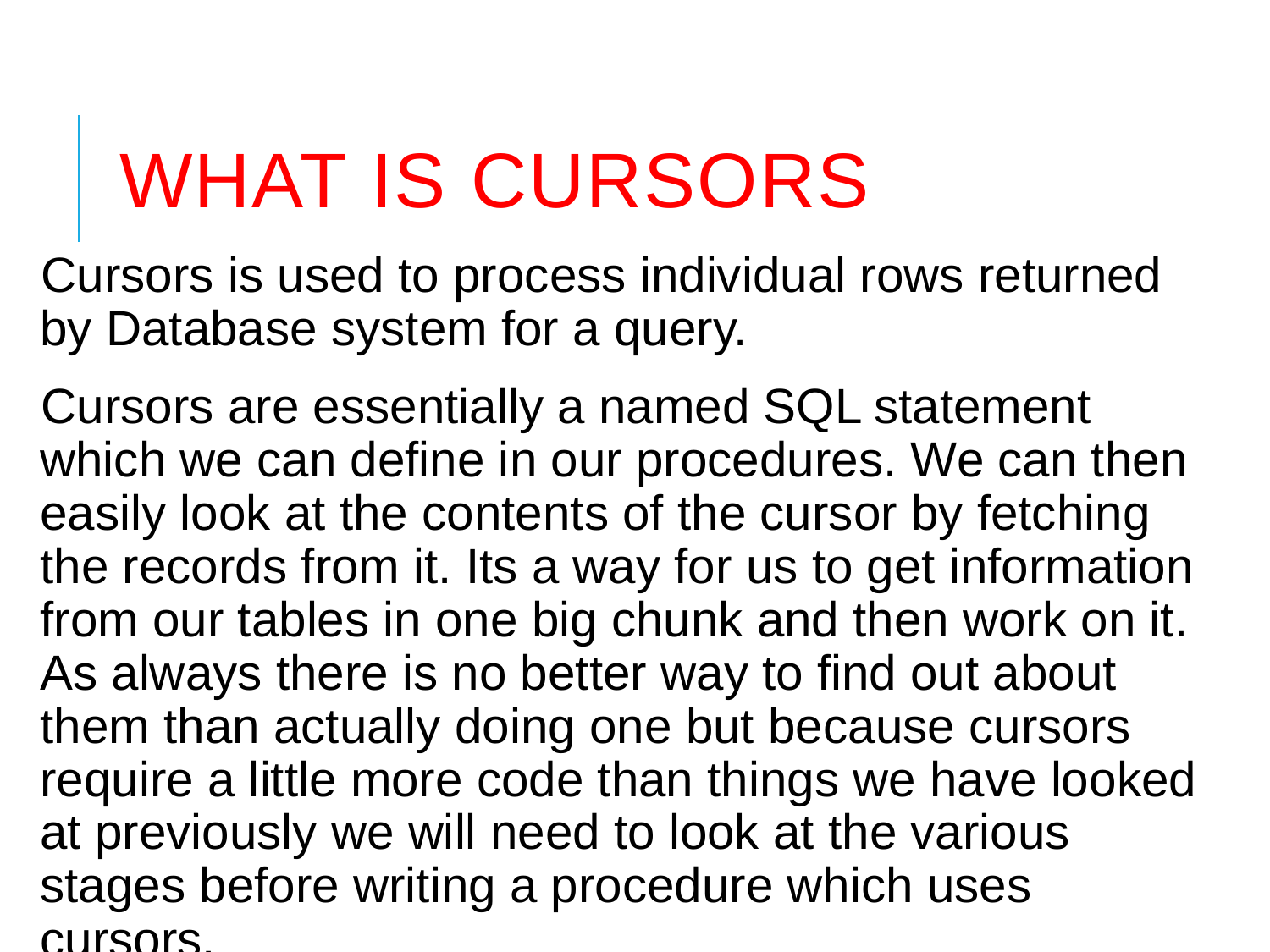

# What is Cursors
Cursors is used to process individual rows returned by Database system for a query.
Cursors are essentially a named SQL statement which we can define in our procedures. We can then easily look at the contents of the cursor by fetching the records from it. Its a way for us to get information from our tables in one big chunk and then work on it. As always there is no better way to find out about them than actually doing one but because cursors require a little more code than things we have looked at previously we will need to look at the various stages before writing a procedure which uses cursors.